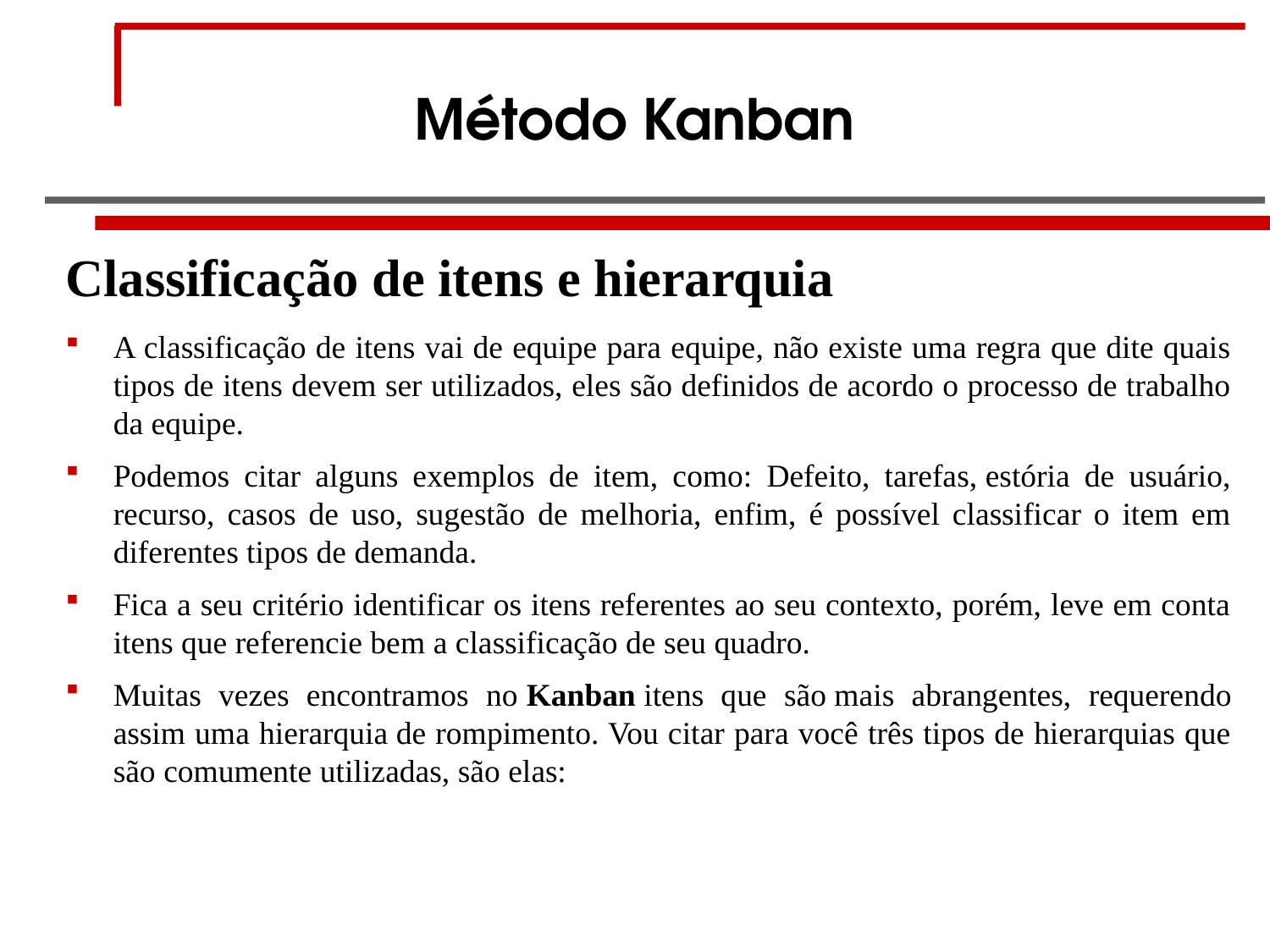

# Método Kanban
Classificação de itens e hierarquia
A classificação de itens vai de equipe para equipe, não existe uma regra que dite quais tipos de itens devem ser utilizados, eles são definidos de acordo o processo de trabalho da equipe.
Podemos citar alguns exemplos de item, como: Defeito, tarefas, estória de usuário, recurso, casos de uso, sugestão de melhoria, enfim, é possível classificar o item em diferentes tipos de demanda.
Fica a seu critério identificar os itens referentes ao seu contexto, porém, leve em conta itens que referencie bem a classificação de seu quadro.
Muitas vezes encontramos no Kanban itens que são mais abrangentes, requerendo assim uma hierarquia de rompimento. Vou citar para você três tipos de hierarquias que são comumente utilizadas, são elas:

Luciana Leal
28 / 61